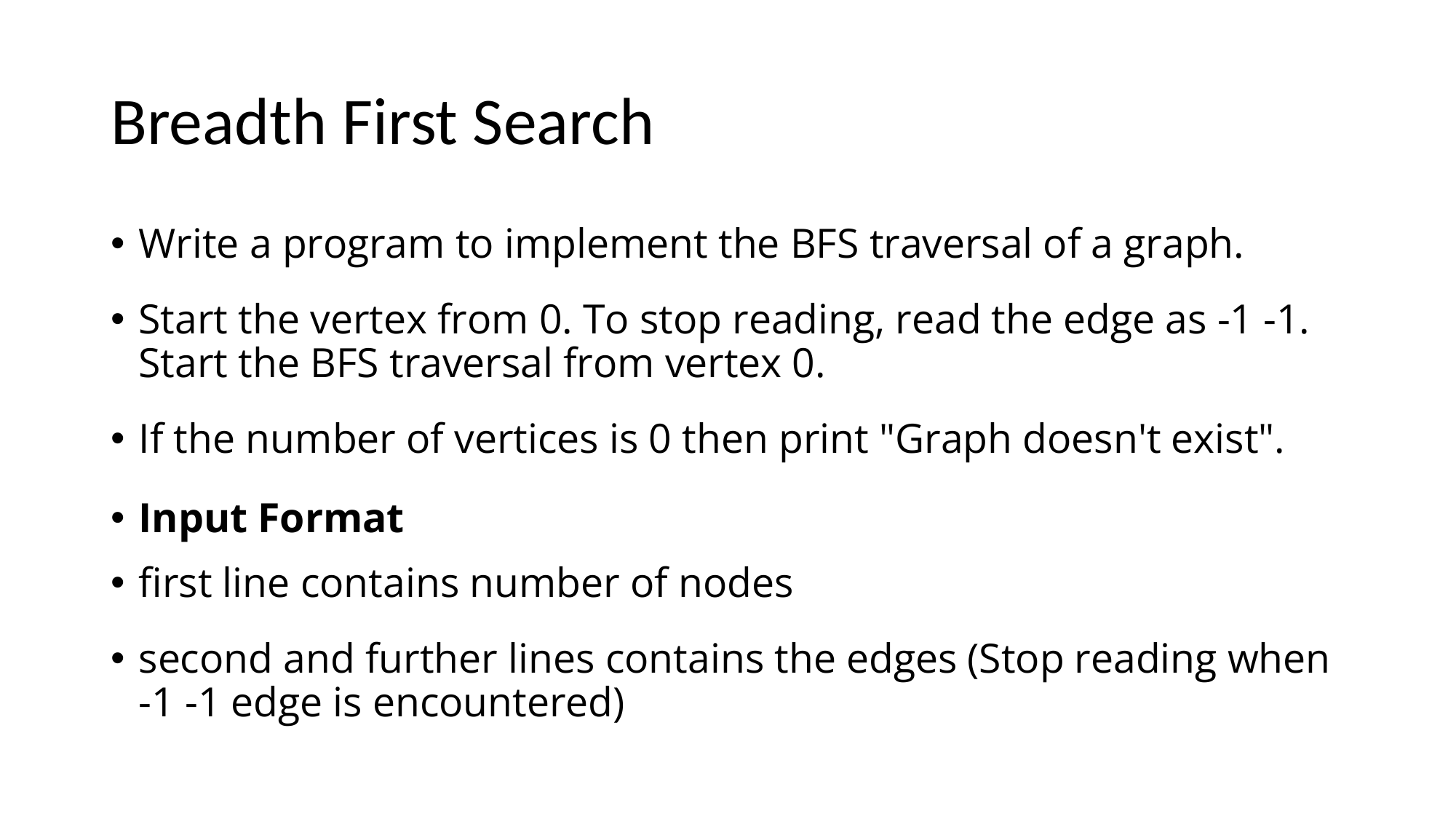

# Breadth First Search
Write a program to implement the BFS traversal of a graph.
Start the vertex from 0. To stop reading, read the edge as -1 -1. Start the BFS traversal from vertex 0.
If the number of vertices is 0 then print "Graph doesn't exist".
Input Format
first line contains number of nodes
second and further lines contains the edges (Stop reading when -1 -1 edge is encountered)